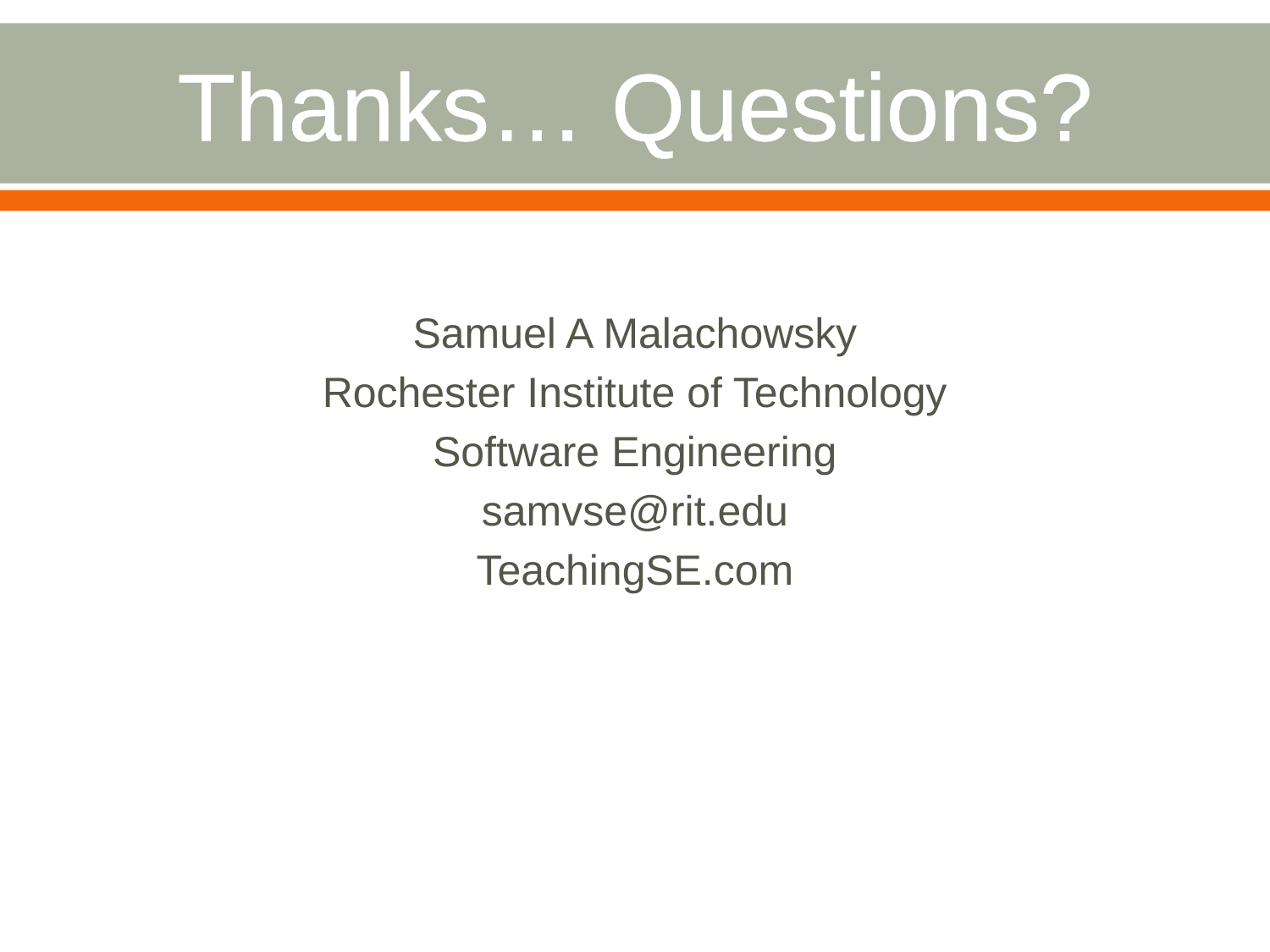

# Thanks… Questions?
Samuel A Malachowsky
Rochester Institute of Technology
Software Engineering
samvse@rit.edu
TeachingSE.com